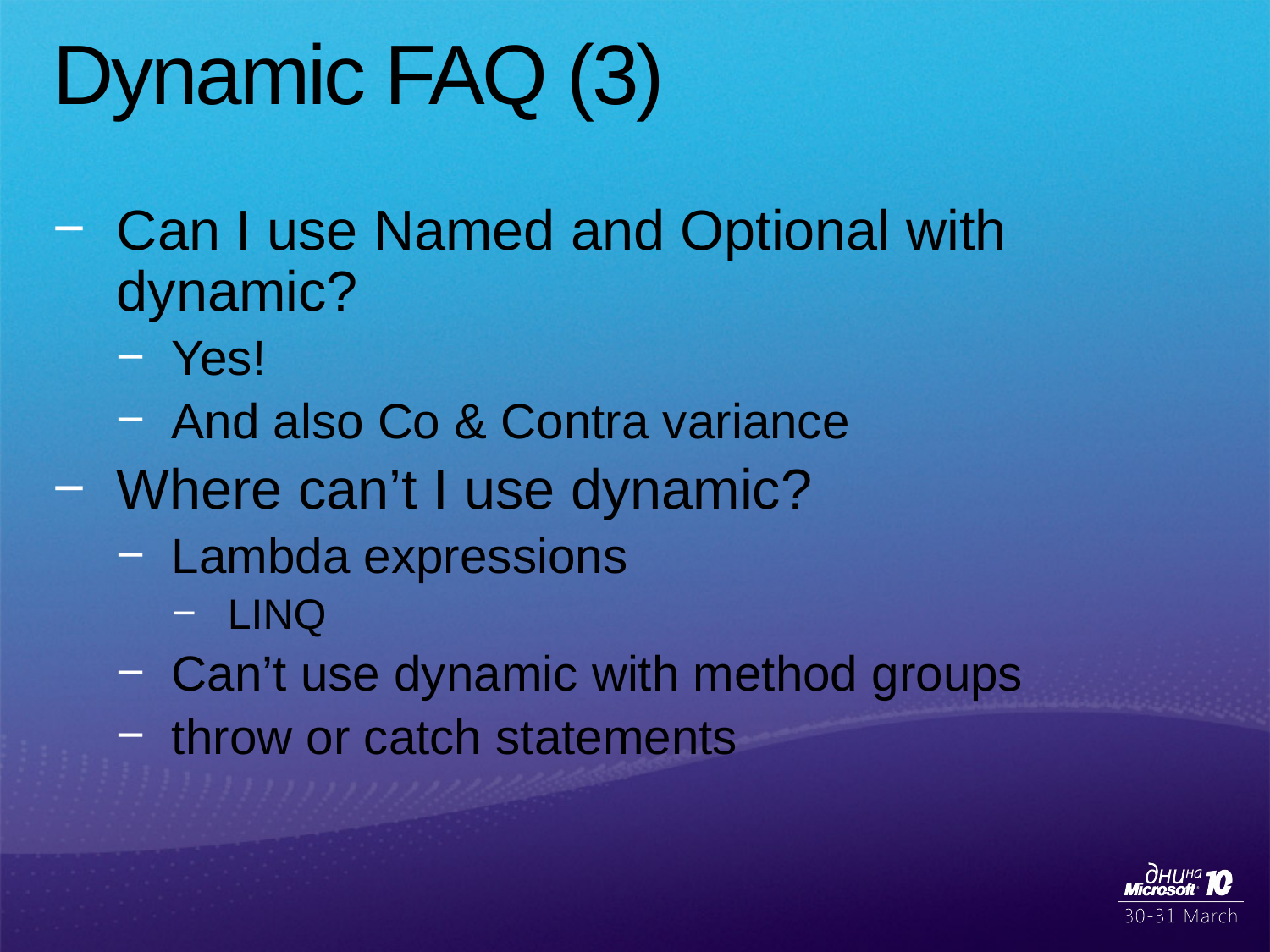

# Dynamic FAQ (3)
Can I use Named and Optional with dynamic?
Yes!
And also Co & Contra variance
Where can’t I use dynamic?
Lambda expressions
LINQ
Can’t use dynamic with method groups
throw or catch statements